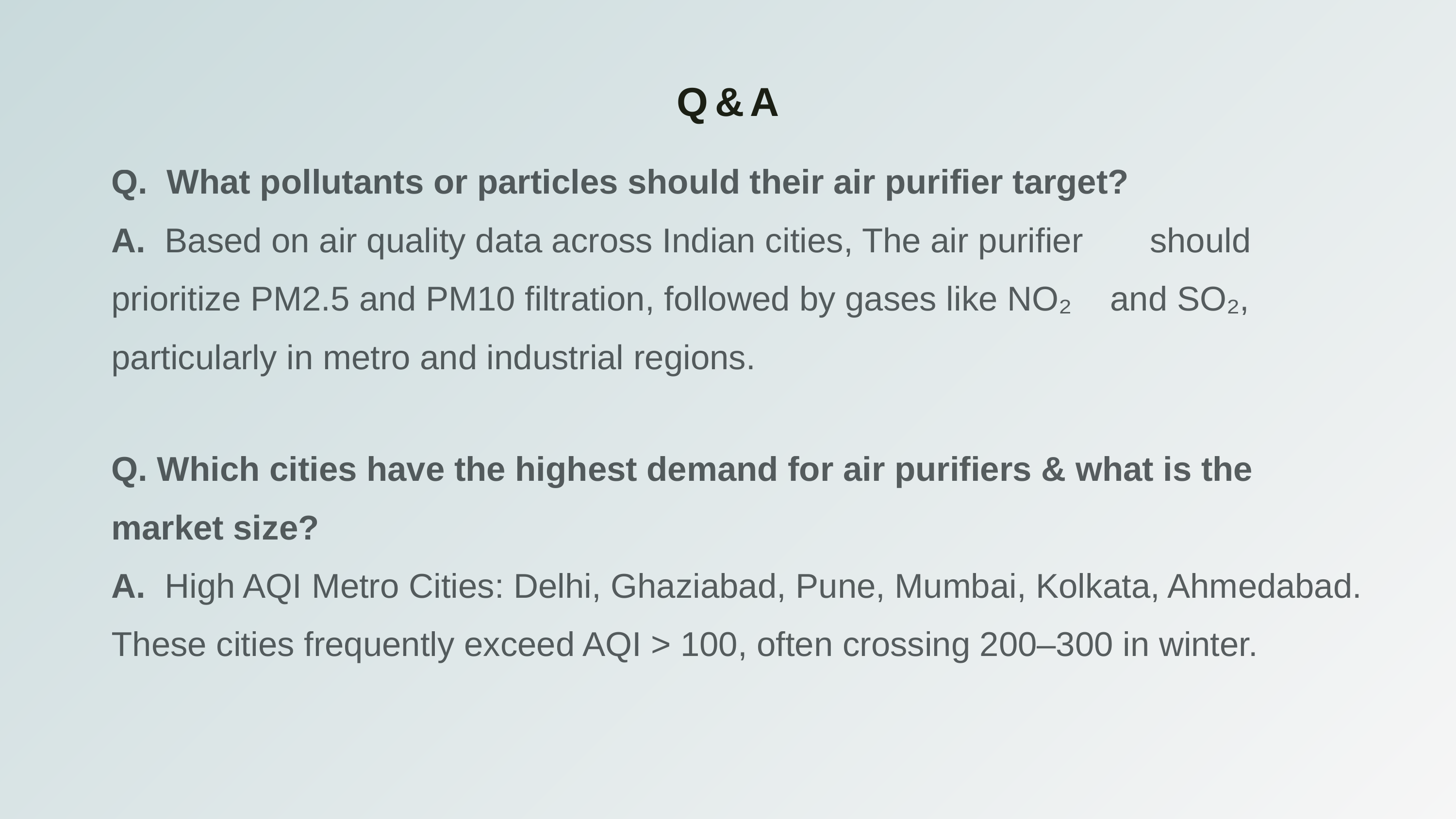

Q & A
Q.  What pollutants or particles should their air purifier target?
A.  Based on air quality data across Indian cities, The air purifier       should prioritize PM2.5 and PM10 filtration, followed by gases like NO₂    and SO₂, particularly in metro and industrial regions.
Q. Which cities have the highest demand for air purifiers & what is the market size?
A.  High AQI Metro Cities: Delhi, Ghaziabad, Pune, Mumbai, Kolkata, Ahmedabad. These cities frequently exceed AQI > 100, often crossing 200–300 in winter.